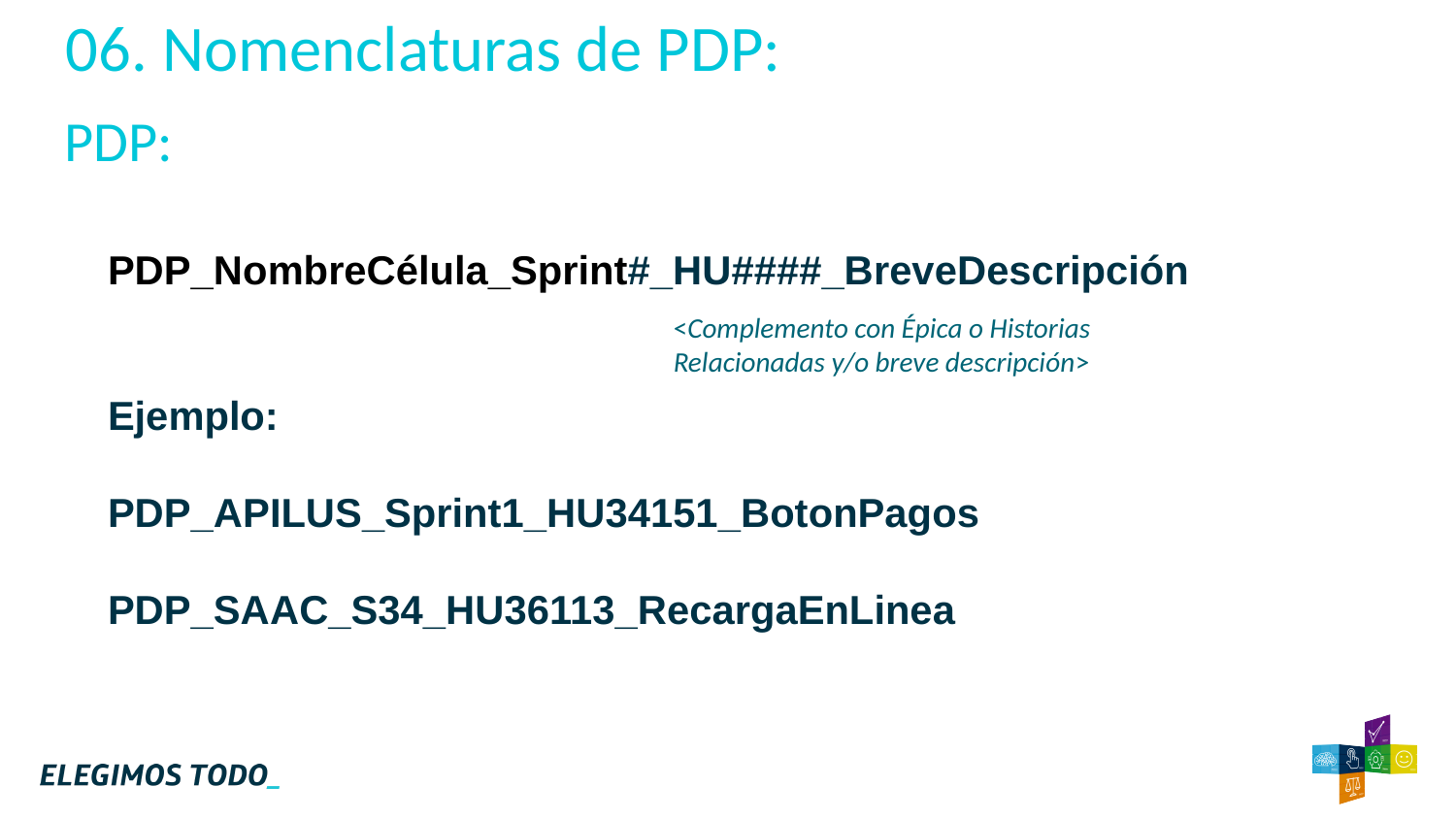

06. Nomenclaturas de PDP:
PDP:
PDP_NombreCélula_Sprint#_HU####_BreveDescripción

Ejemplo:

PDP_APILUS_Sprint1_HU34151_BotonPagos

PDP_SAAC_S34_HU36113_RecargaEnLinea

<Complemento con Épica o Historias Relacionadas y/o breve descripción>